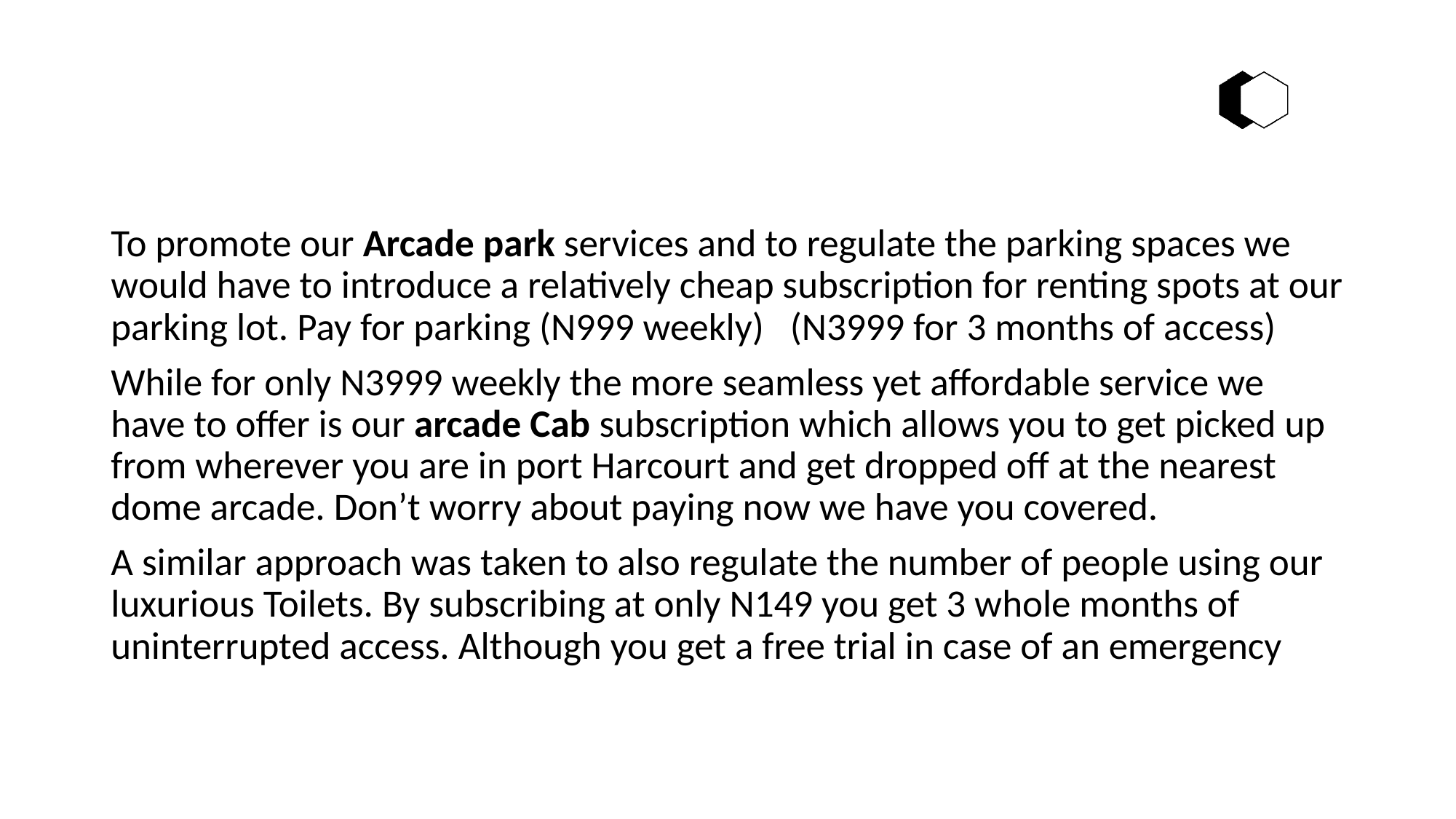

#
To promote our Arcade park services and to regulate the parking spaces we would have to introduce a relatively cheap subscription for renting spots at our parking lot. Pay for parking (N999 weekly)   (N3999 for 3 months of access)
While for only N3999 weekly the more seamless yet affordable service we have to offer is our arcade Cab subscription which allows you to get picked up from wherever you are in port Harcourt and get dropped off at the nearest dome arcade. Don’t worry about paying now we have you covered.
A similar approach was taken to also regulate the number of people using our luxurious Toilets. By subscribing at only N149 you get 3 whole months of uninterrupted access. Although you get a free trial in case of an emergency